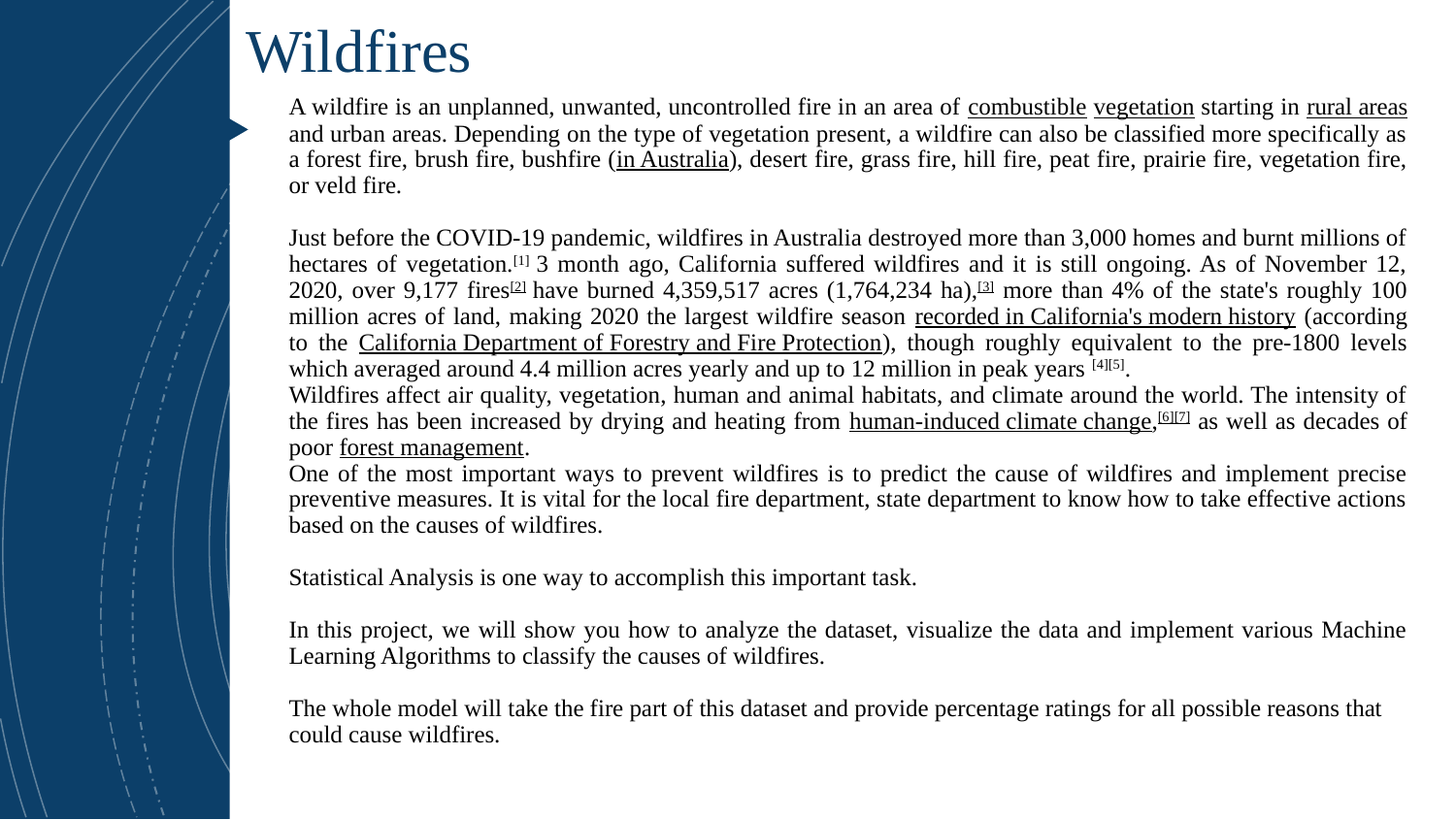

# Wildfires
A wildfire is an unplanned, unwanted, uncontrolled fire in an area of combustible vegetation starting in rural areas and urban areas. Depending on the type of vegetation present, a wildfire can also be classified more specifically as a forest fire, brush fire, bushfire (in Australia), desert fire, grass fire, hill fire, peat fire, prairie fire, vegetation fire, or veld fire.

Just before the COVID-19 pandemic, wildfires in Australia destroyed more than 3,000 homes and burnt millions of hectares of vegetation.[1] 3 month ago, California suffered wildfires and it is still ongoing. As of November 12, 2020, over 9,177 fires[2] have burned 4,359,517 acres (1,764,234 ha),[3] more than 4% of the state's roughly 100 million acres of land, making 2020 the largest wildfire season recorded in California's modern history (according to the California Department of Forestry and Fire Protection), though roughly equivalent to the pre-1800 levels which averaged around 4.4 million acres yearly and up to 12 million in peak years [4][5].
Wildfires affect air quality, vegetation, human and animal habitats, and climate around the world. The intensity of the fires has been increased by drying and heating from human-induced climate change,[6][7] as well as decades of poor forest management.
One of the most important ways to prevent wildfires is to predict the cause of wildfires and implement precise preventive measures. It is vital for the local fire department, state department to know how to take effective actions based on the causes of wildfires.
Statistical Analysis is one way to accomplish this important task.

In this project, we will show you how to analyze the dataset, visualize the data and implement various Machine Learning Algorithms to classify the causes of wildfires.

The whole model will take the fire part of this dataset and provide percentage ratings for all possible reasons that could cause wildfires.